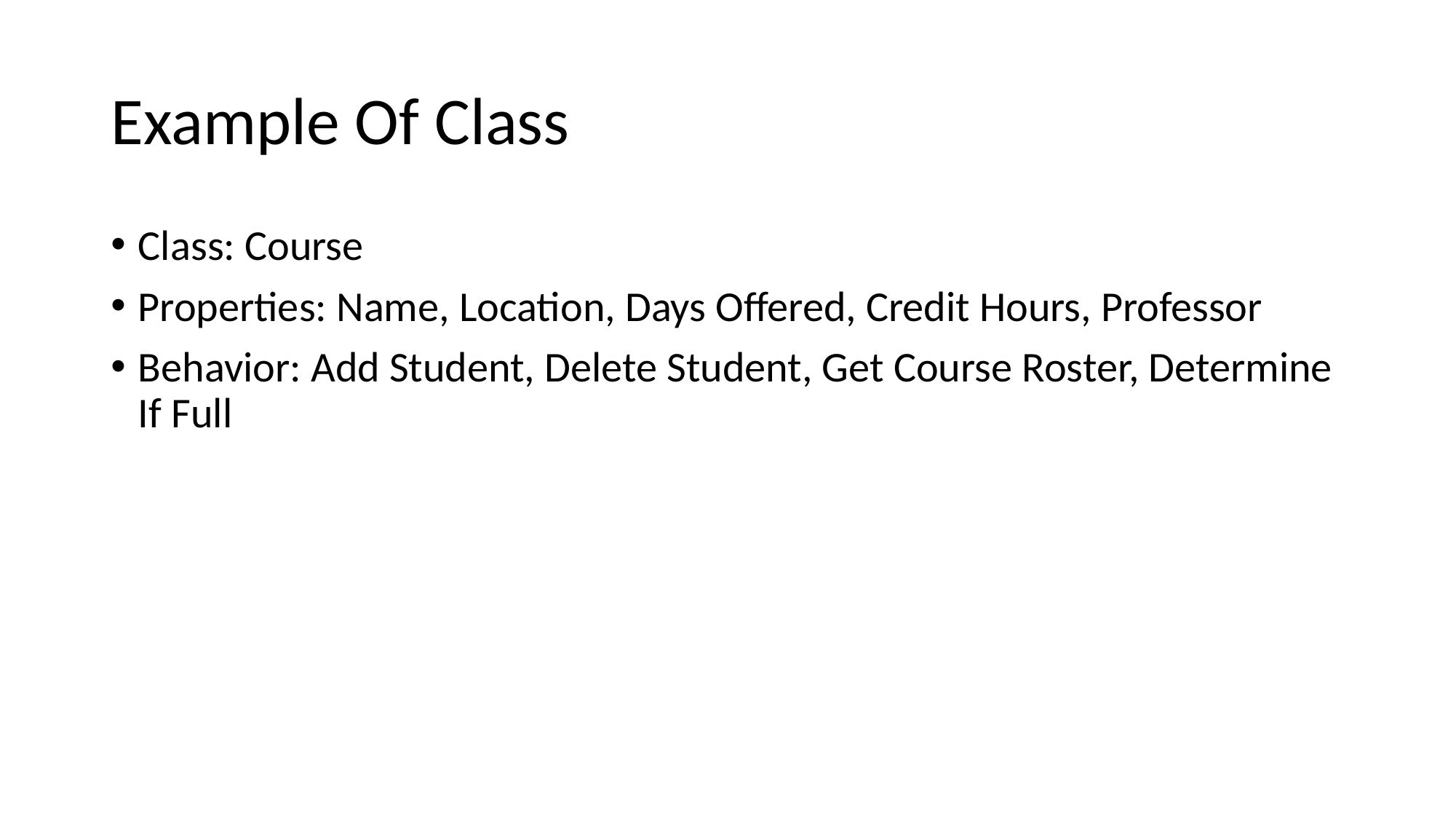

# Example Of Class
Class: Course
Properties: Name, Location, Days Offered, Credit Hours, Professor
Behavior: Add Student, Delete Student, Get Course Roster, Determine If Full